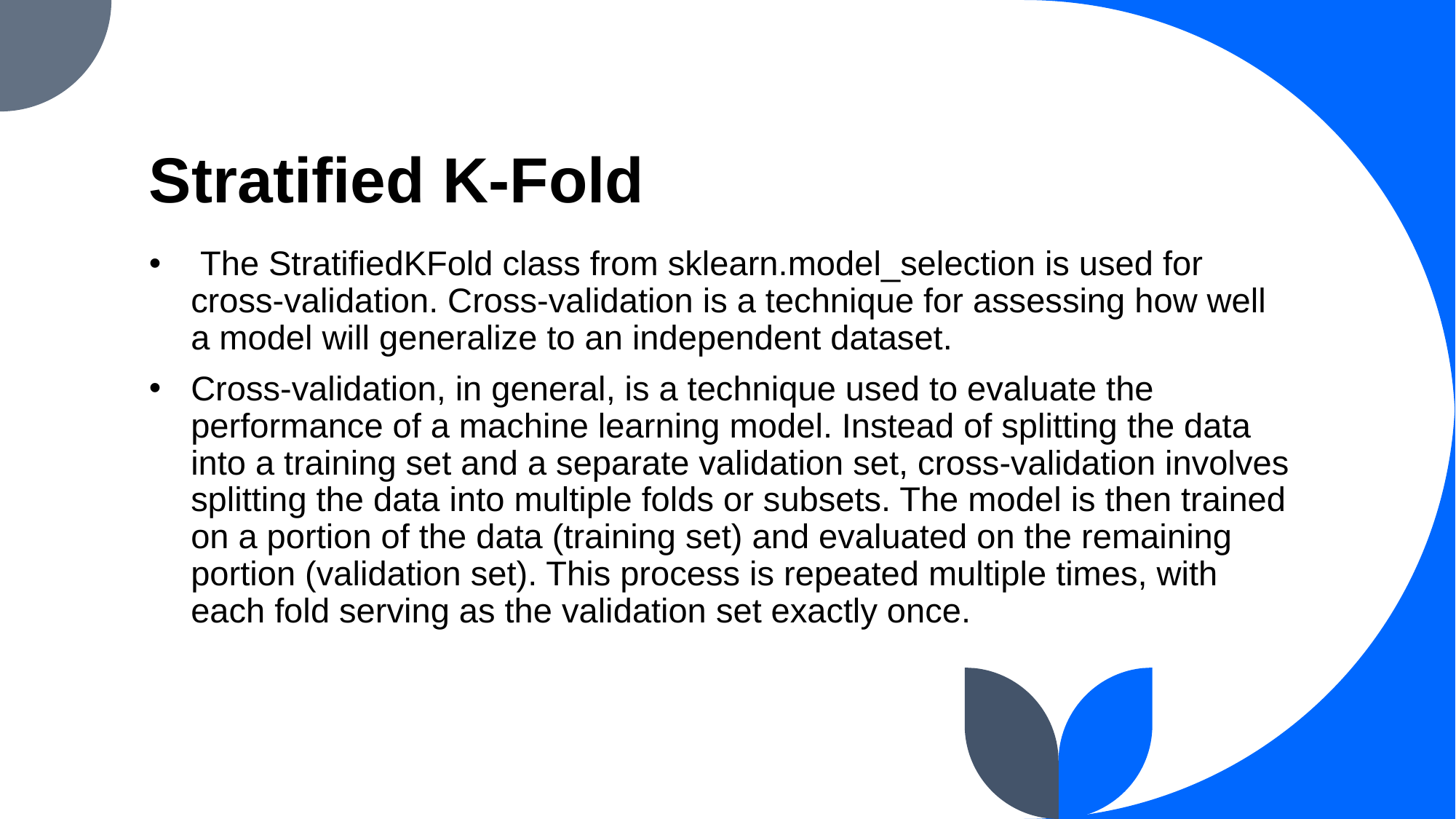

# Stratified K-Fold
 The StratifiedKFold class from sklearn.model_selection is used for cross-validation. Cross-validation is a technique for assessing how well a model will generalize to an independent dataset.
Cross-validation, in general, is a technique used to evaluate the performance of a machine learning model. Instead of splitting the data into a training set and a separate validation set, cross-validation involves splitting the data into multiple folds or subsets. The model is then trained on a portion of the data (training set) and evaluated on the remaining portion (validation set). This process is repeated multiple times, with each fold serving as the validation set exactly once.